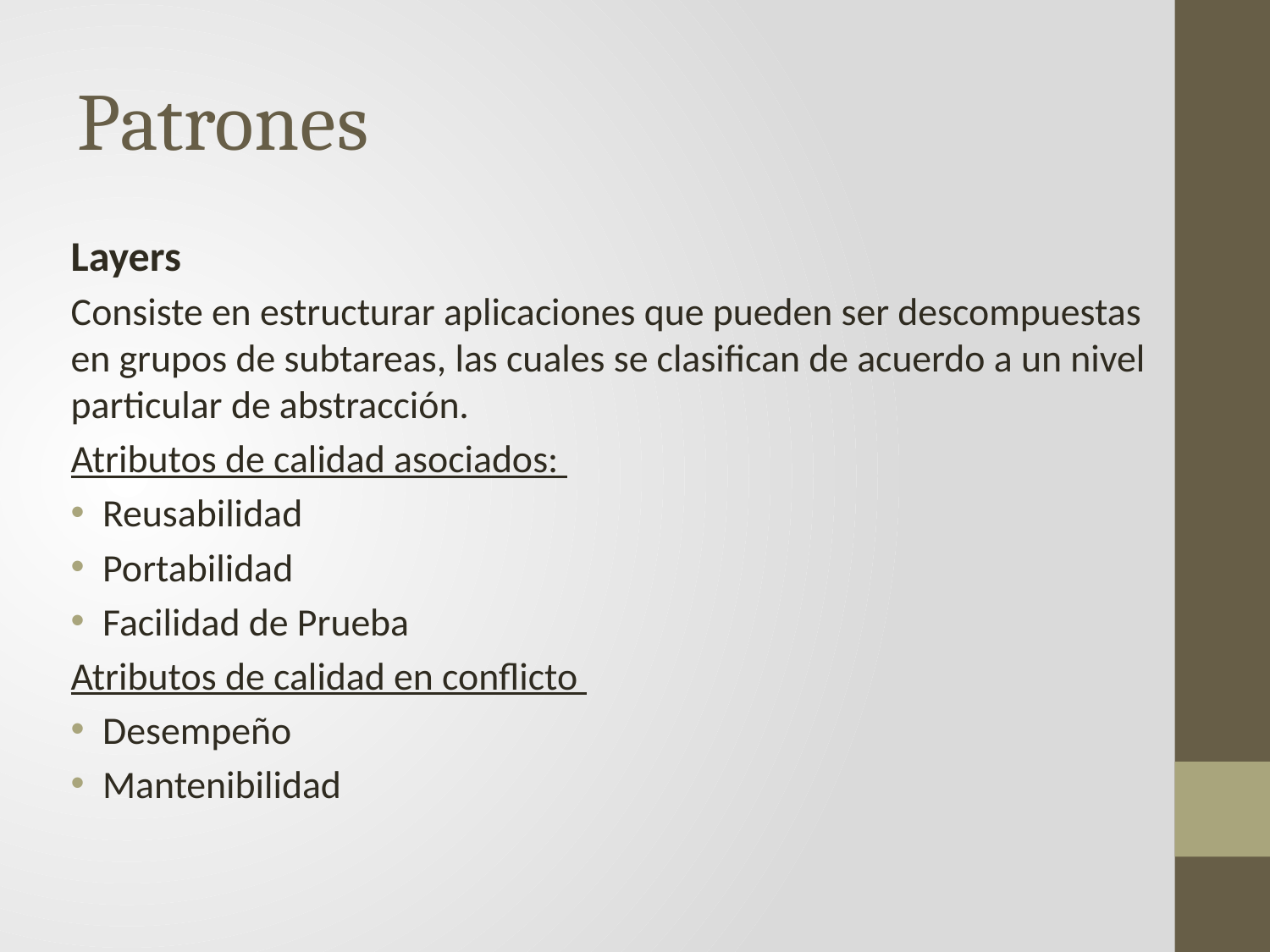

# Patrones
Layers
Consiste en estructurar aplicaciones que pueden ser descompuestas en grupos de subtareas, las cuales se clasifican de acuerdo a un nivel particular de abstracción.
Atributos de calidad asociados:
Reusabilidad
Portabilidad
Facilidad de Prueba
Atributos de calidad en conflicto
Desempeño
Mantenibilidad